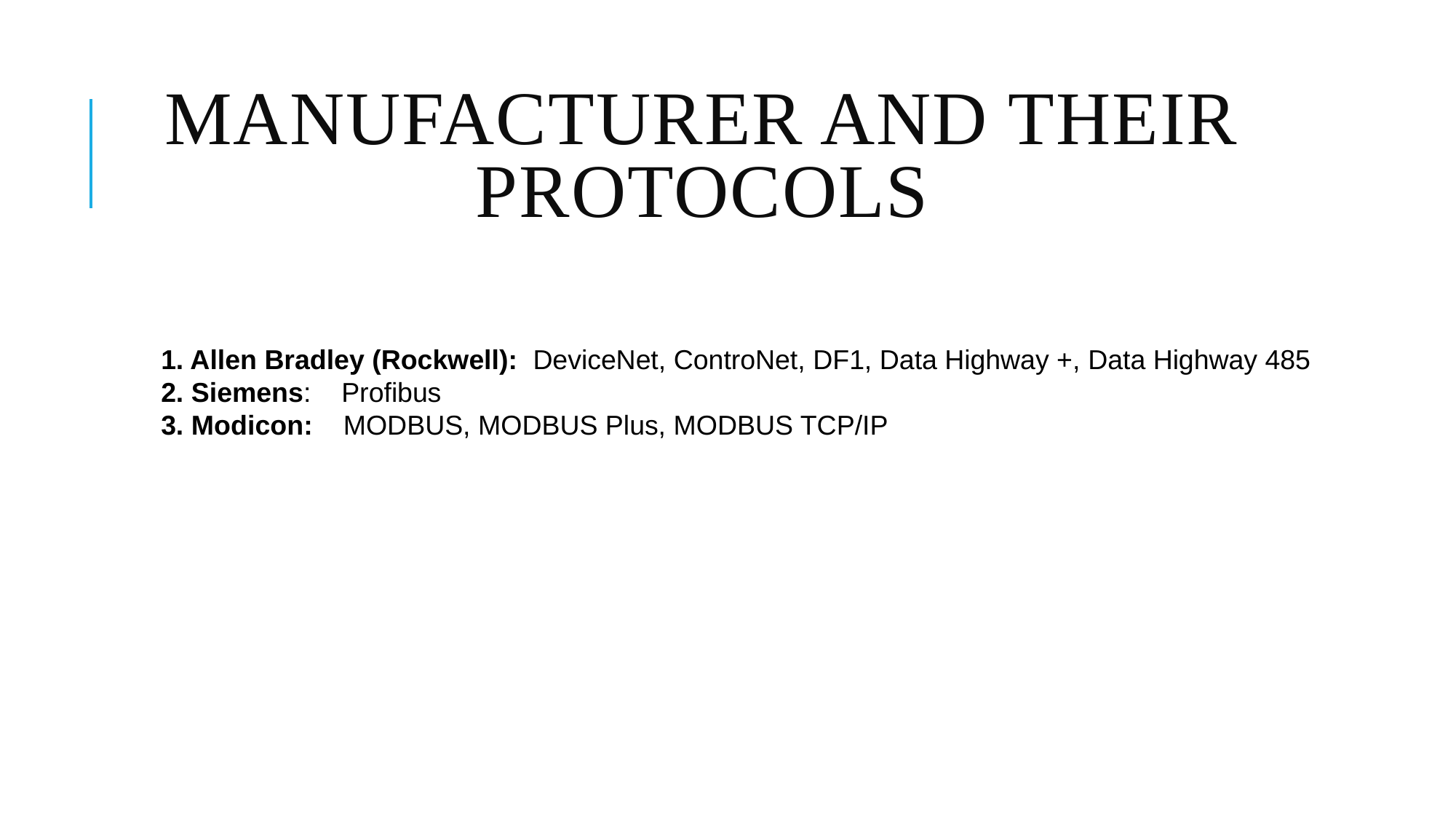

# Manufacturer and their Protocols
MANUFACTURER PROTOCOL
1. Allen Bradley (Rockwell):  DeviceNet, ControNet, DF1, Data Highway +, Data Highway 485
2. Siemens:    Profibus
3. Modicon:    MODBUS, MODBUS Plus, MODBUS TCP/IP